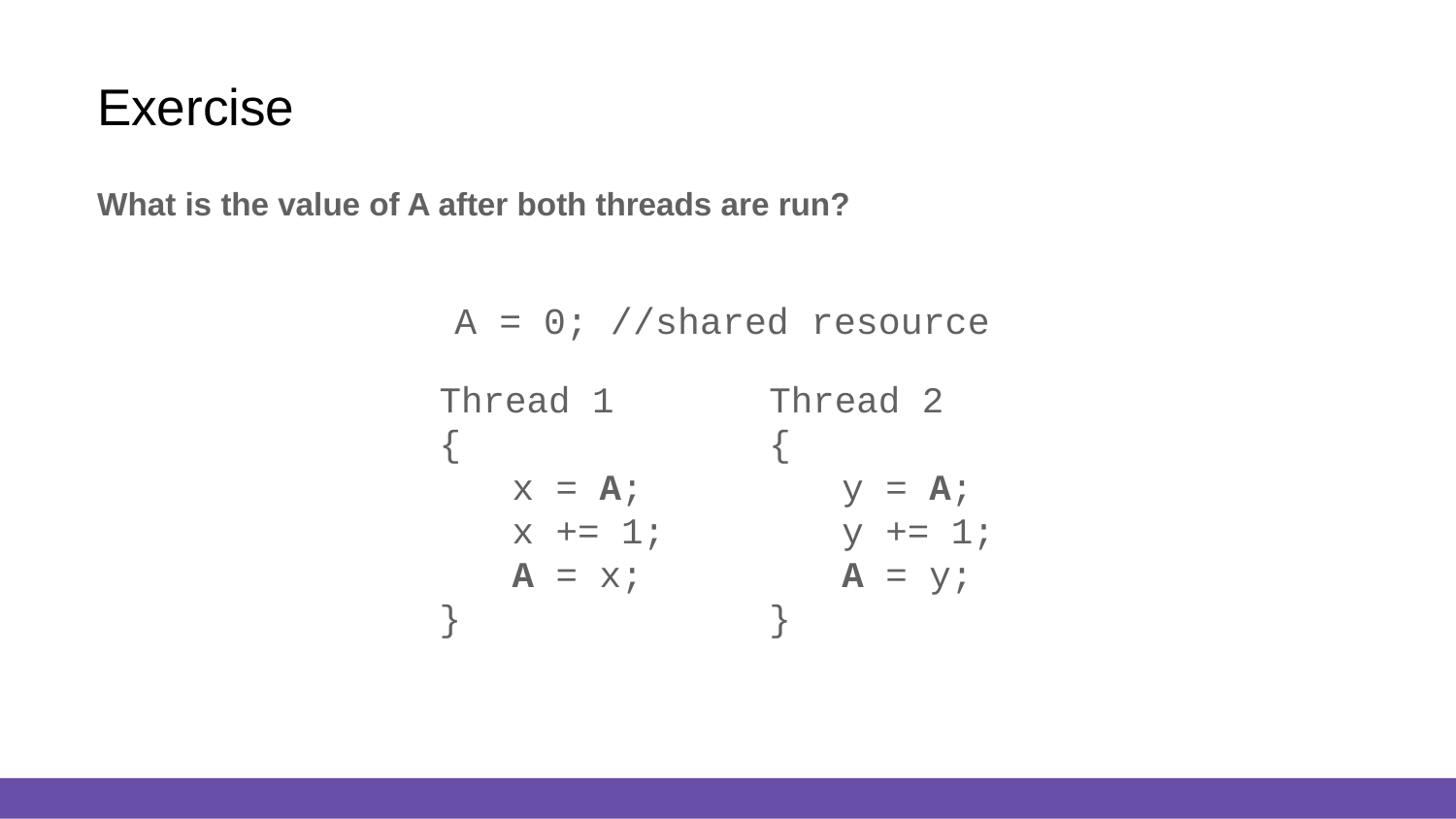

# Exercise
What is the value of A after both threads are run?

A = 0; //shared resource
Thread 1
{
x = A;
x += 1;
A = x;
}
Thread 2
{
y = A;
y += 1;
A = y;
}